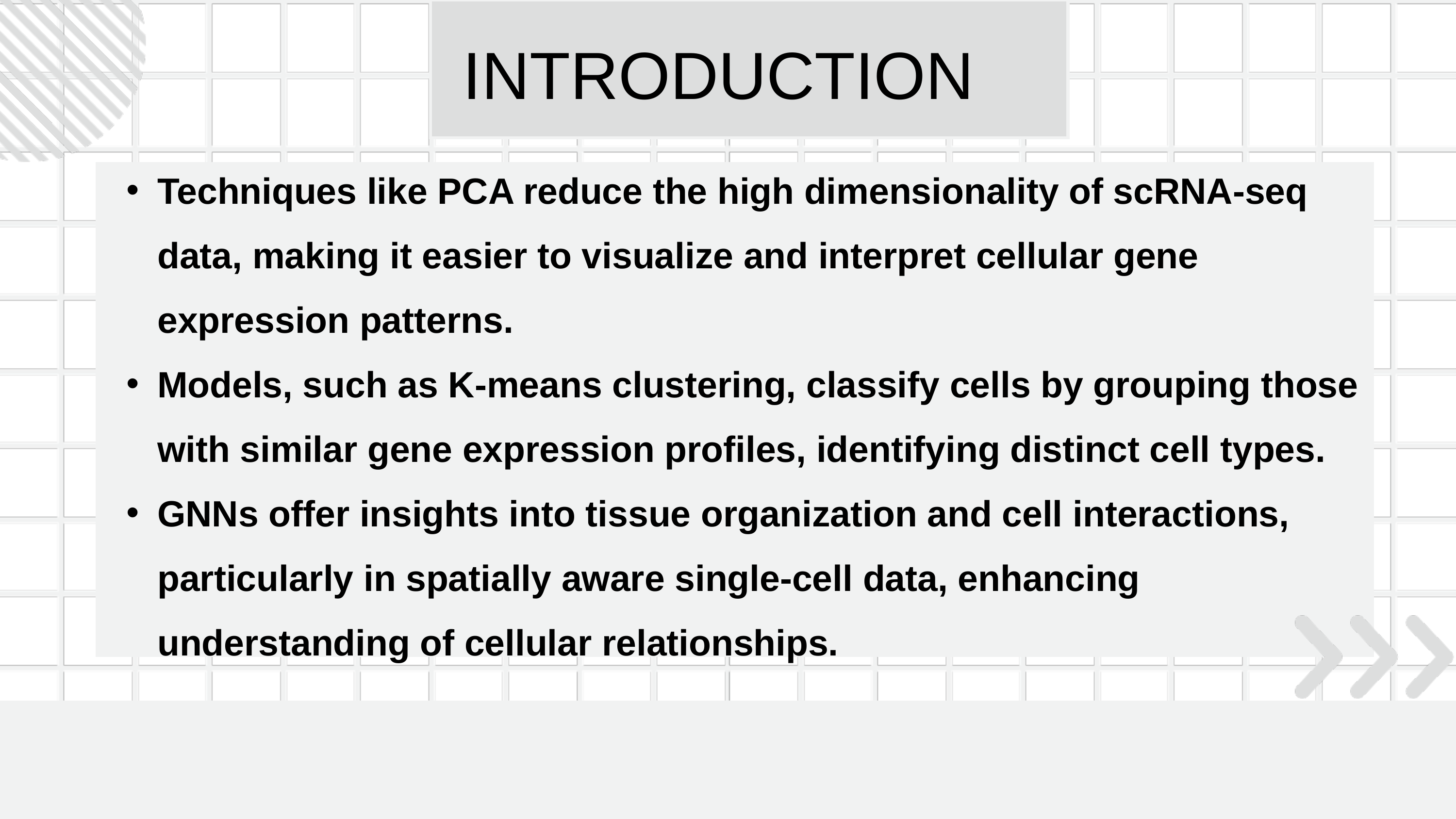

INTRODUCTION
Techniques like PCA reduce the high dimensionality of scRNA-seq data, making it easier to visualize and interpret cellular gene expression patterns.
Models, such as K-means clustering, classify cells by grouping those with similar gene expression profiles, identifying distinct cell types.
GNNs offer insights into tissue organization and cell interactions, particularly in spatially aware single-cell data, enhancing understanding of cellular relationships.